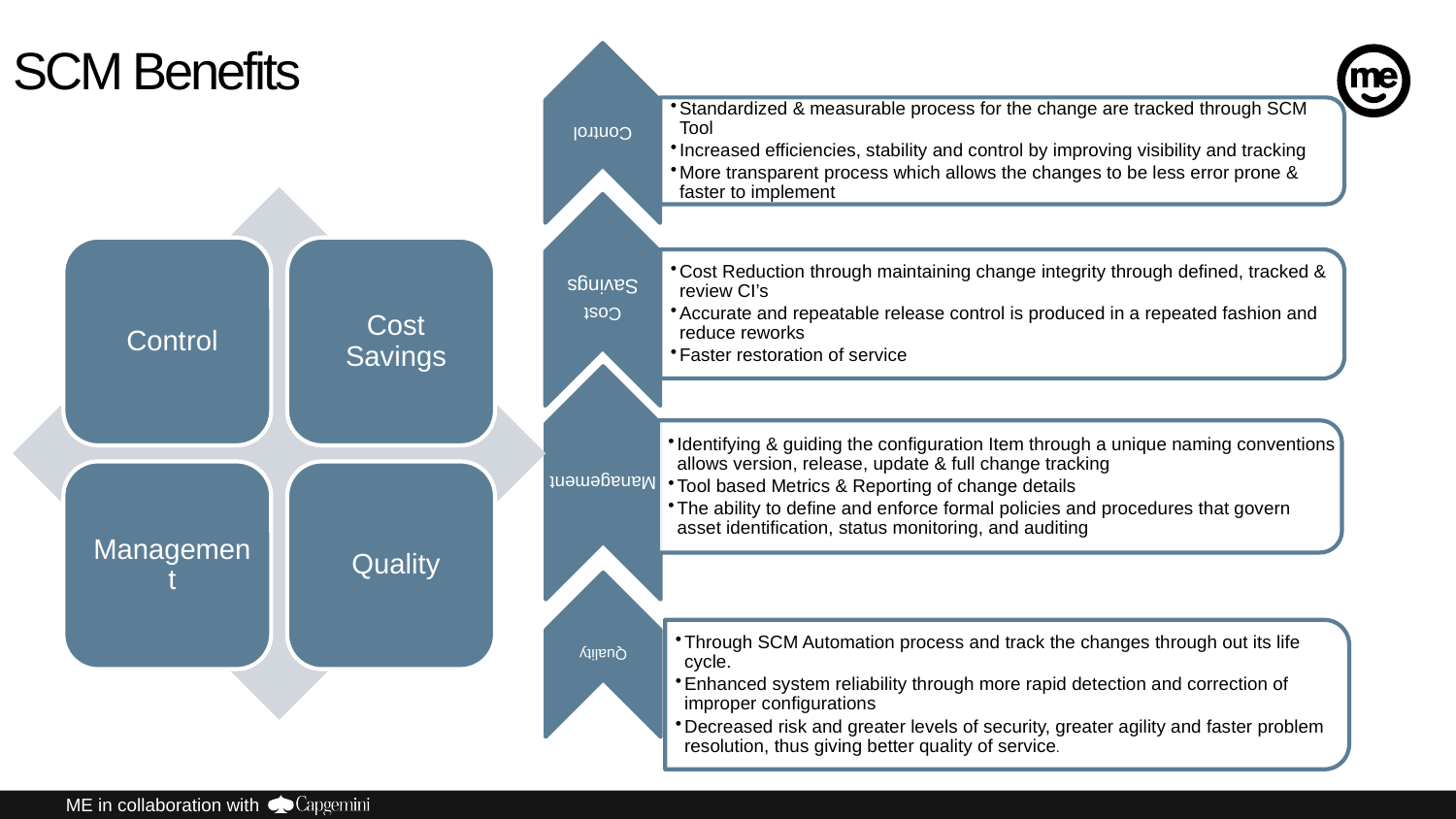

# SCM Benefits
Control
Standardized & measurable process for the change are tracked through SCM Tool
Increased efficiencies, stability and control by improving visibility and tracking
More transparent process which allows the changes to be less error prone & faster to implement
Cost
Savings
Cost Reduction through maintaining change integrity through defined, tracked & review CI’s
Accurate and repeatable release control is produced in a repeated fashion and reduce reworks
Faster restoration of service
Management
Identifying & guiding the configuration Item through a unique naming conventions allows version, release, update & full change tracking
Tool based Metrics & Reporting of change details
The ability to define and enforce formal policies and procedures that govern asset identification, status monitoring, and auditing
Quality
Through SCM Automation process and track the changes through out its life cycle.
Enhanced system reliability through more rapid detection and correction of improper configurations
Decreased risk and greater levels of security, greater agility and faster problem resolution, thus giving better quality of service.
Control
Cost Savings
Management
Quality